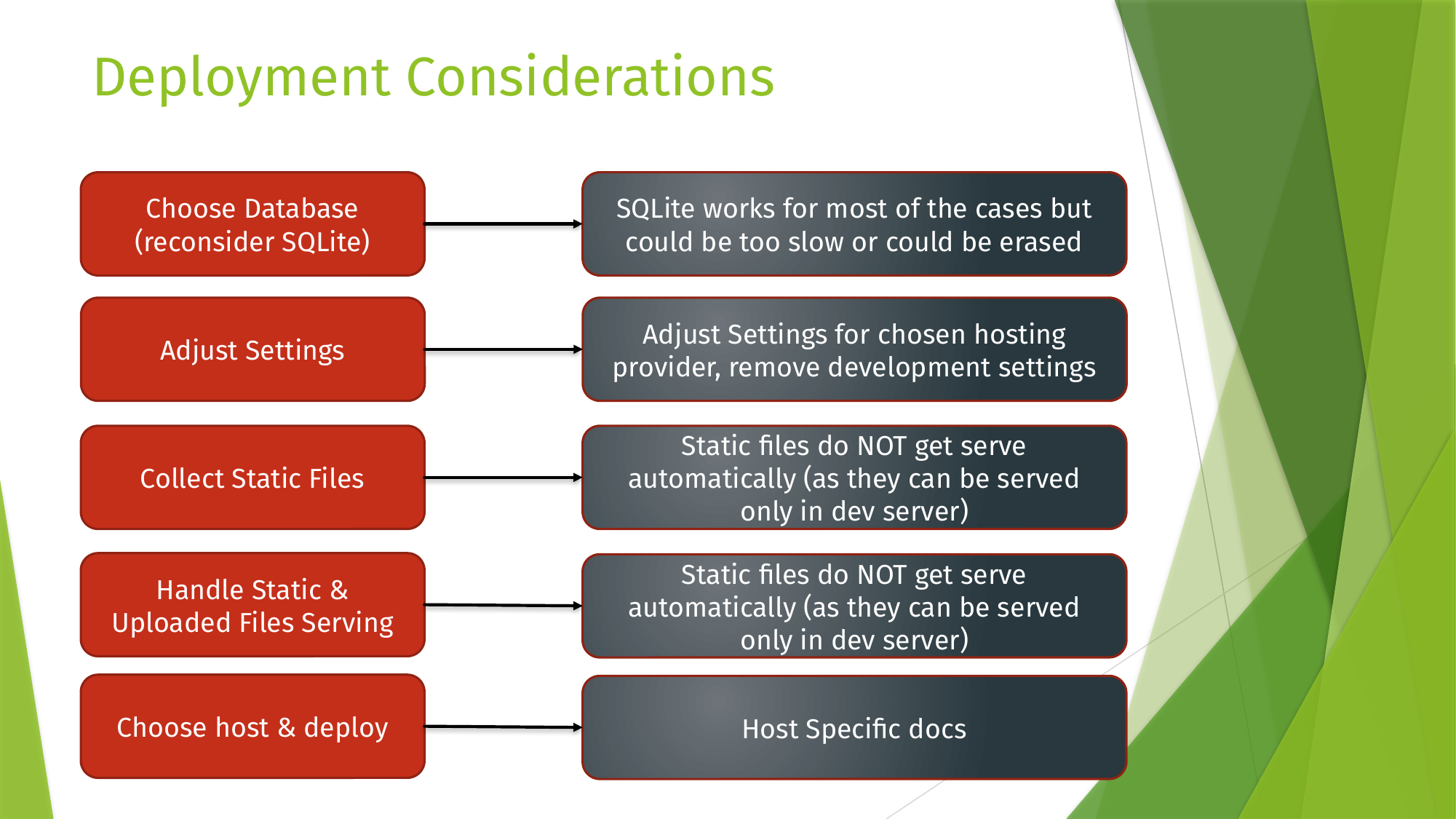

# Deployment Considerations
Choose Database
(reconsider SQLite)
SQLite works for most of the cases but could be too slow or could be erased

Adjust Settings
Adjust Settings for chosen hosting provider, remove development settings
Collect Static Files
Static files do NOT get serve automatically (as they can be served only in dev server)
Handle Static & Uploaded Files Serving
Static files do NOT get serve automatically (as they can be served only in dev server)
Choose host & deploy
Host Specific docs